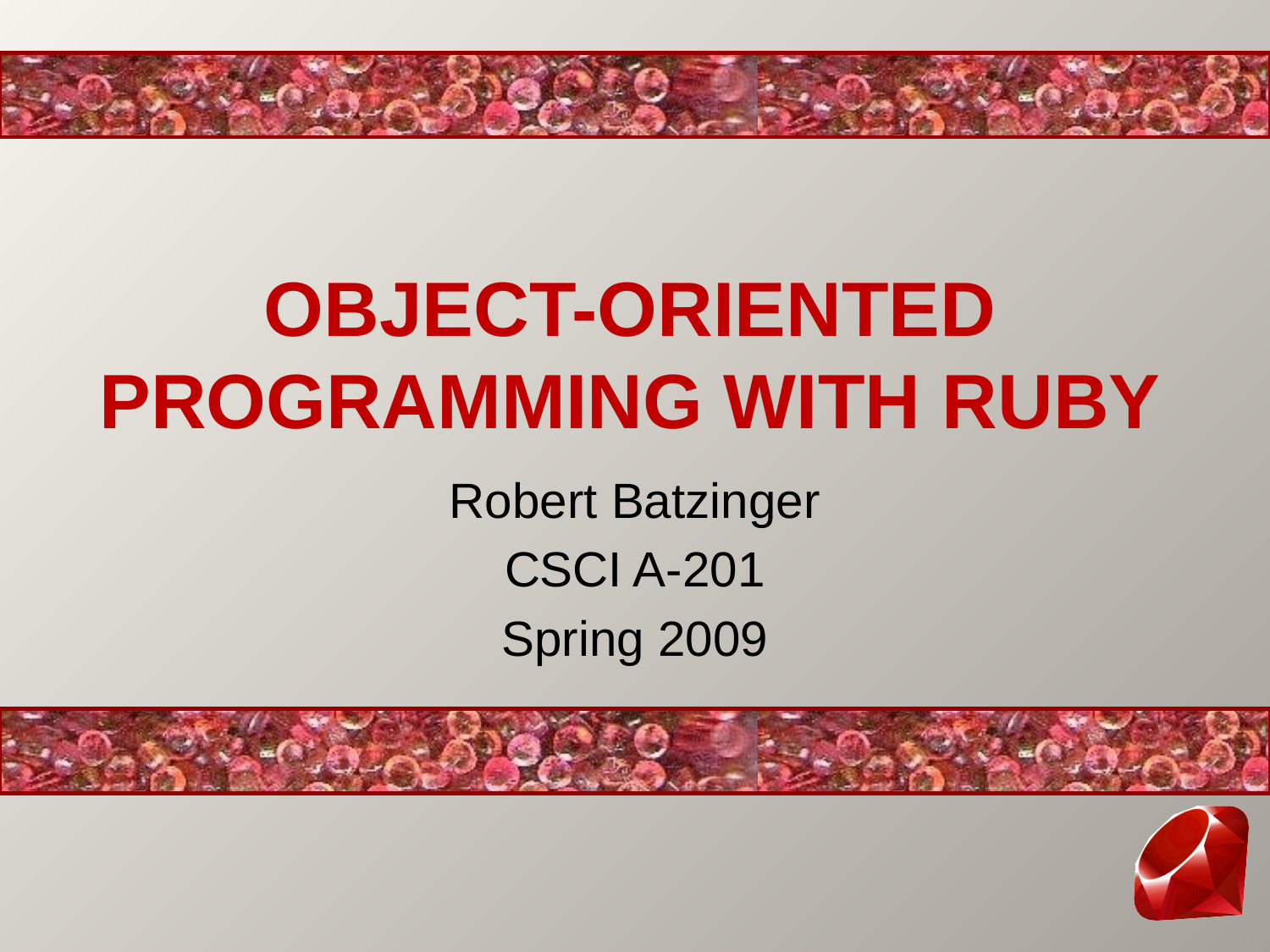

# Object-oriented Programming with Ruby
Robert Batzinger
CSCI A-201
Spring 2009